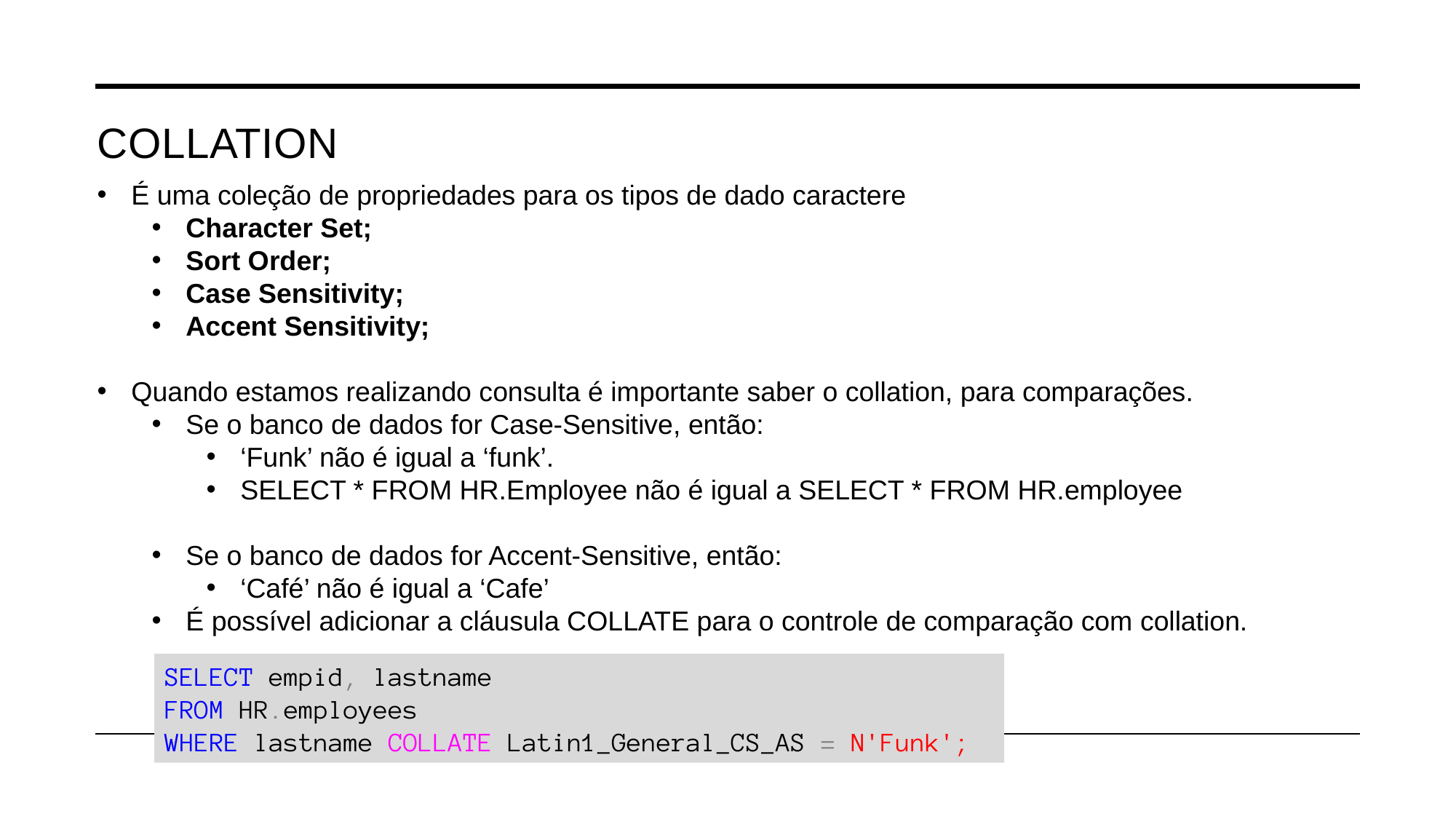

# Collation
É uma coleção de propriedades para os tipos de dado caractere
Character Set;
Sort Order;
Case Sensitivity;
Accent Sensitivity;

Quando estamos realizando consulta é importante saber o collation, para comparações.
Se o banco de dados for Case-Sensitive, então:
‘Funk’ não é igual a ‘funk’.
SELECT * FROM HR.Employee não é igual a SELECT * FROM HR.employee

Se o banco de dados for Accent-Sensitive, então:
‘Café’ não é igual a ‘Cafe’
É possível adicionar a cláusula COLLATE para o controle de comparação com collation.

SELECT empid, lastname
FROM HR.employees
WHERE lastname COLLATE Latin1_General_CS_AS = N'Funk';